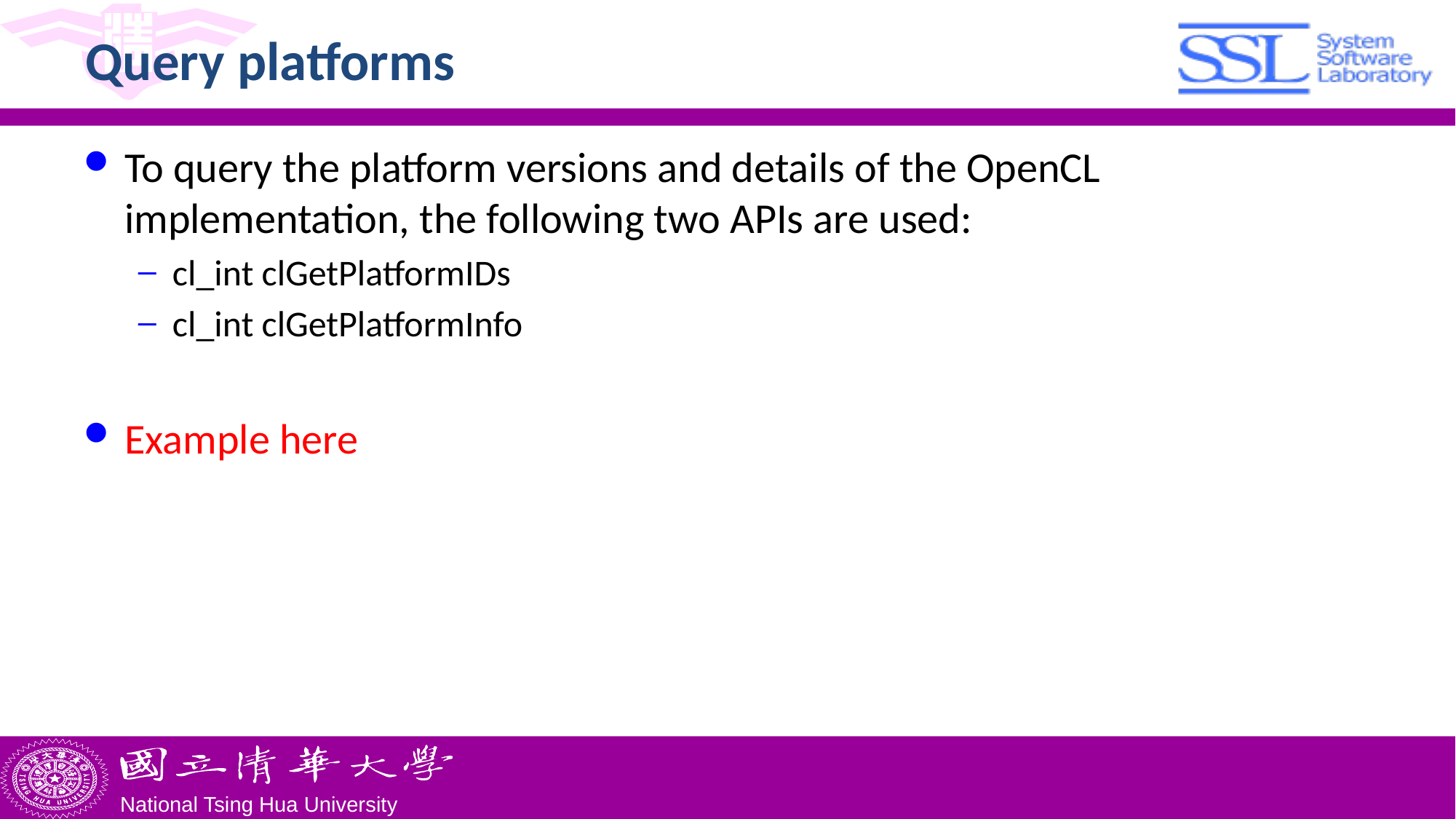

# Query platforms
To query the platform versions and details of the OpenCL implementation, the following two APIs are used:
cl_int clGetPlatformIDs
cl_int clGetPlatformInfo

Example here